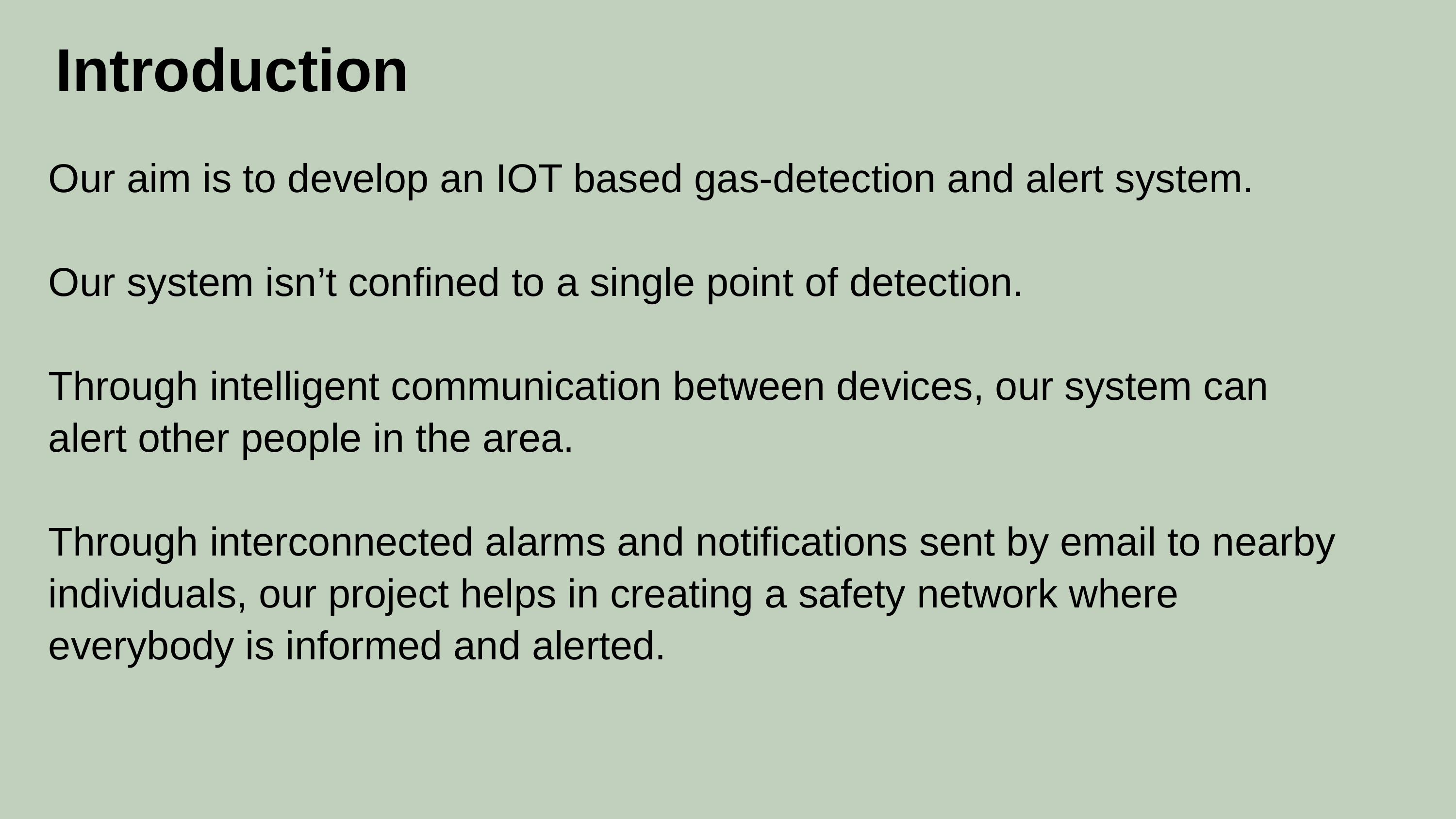

Introduction
Our aim is to develop an IOT based gas-detection and alert system.

Our system isn’t confined to a single point of detection.

Through intelligent communication between devices, our system can alert other people in the area.

Through interconnected alarms and notifications sent by email to nearby individuals, our project helps in creating a safety network where everybody is informed and alerted.